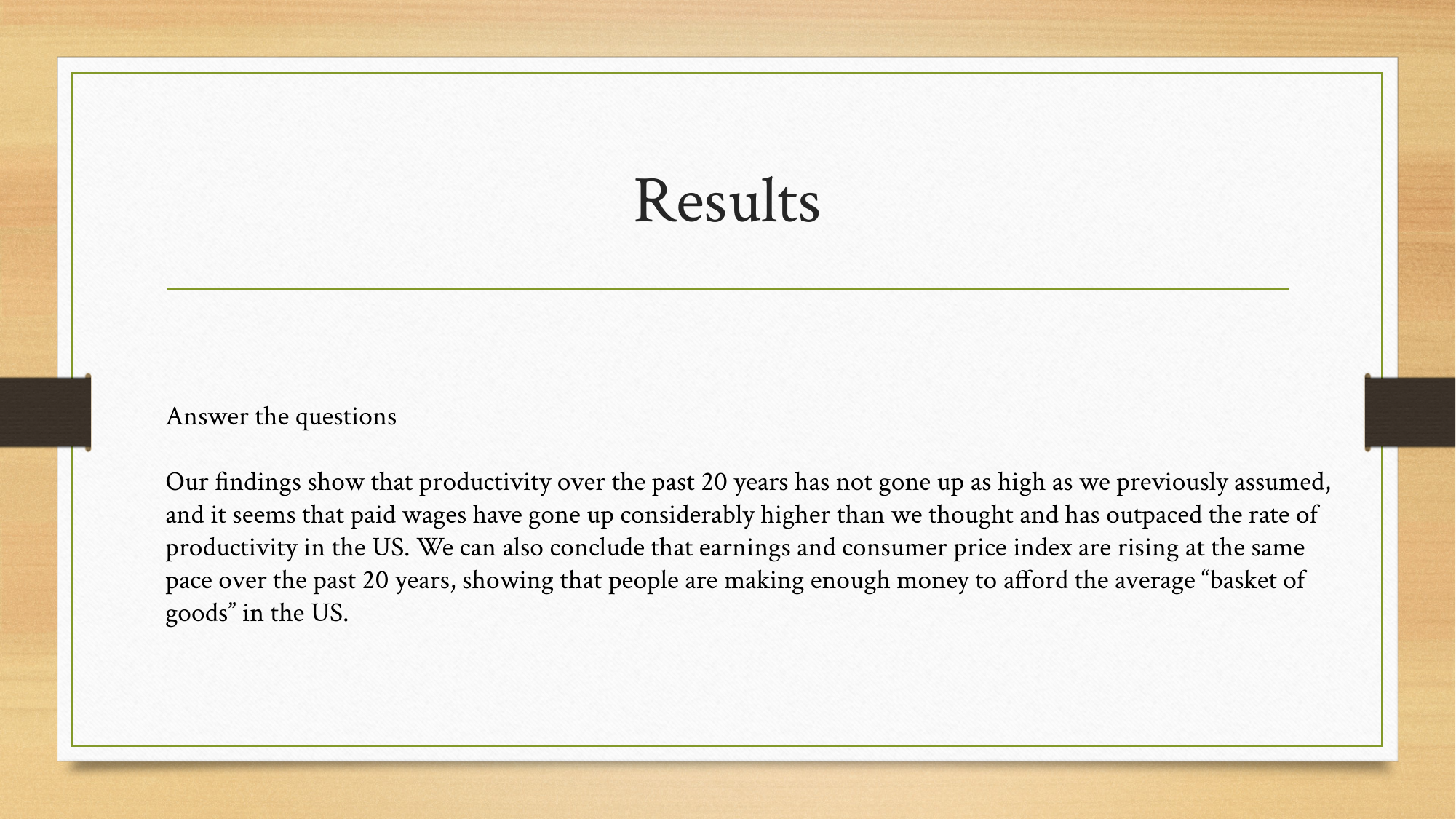

# Results

Answer the questions

Our findings show that productivity over the past 20 years has not gone up as high as we previously assumed, and it seems that paid wages have gone up considerably higher than we thought and has outpaced the rate of productivity in the US. We can also conclude that earnings and consumer price index are rising at the same pace over the past 20 years, showing that people are making enough money to afford the average “basket of goods” in the US.